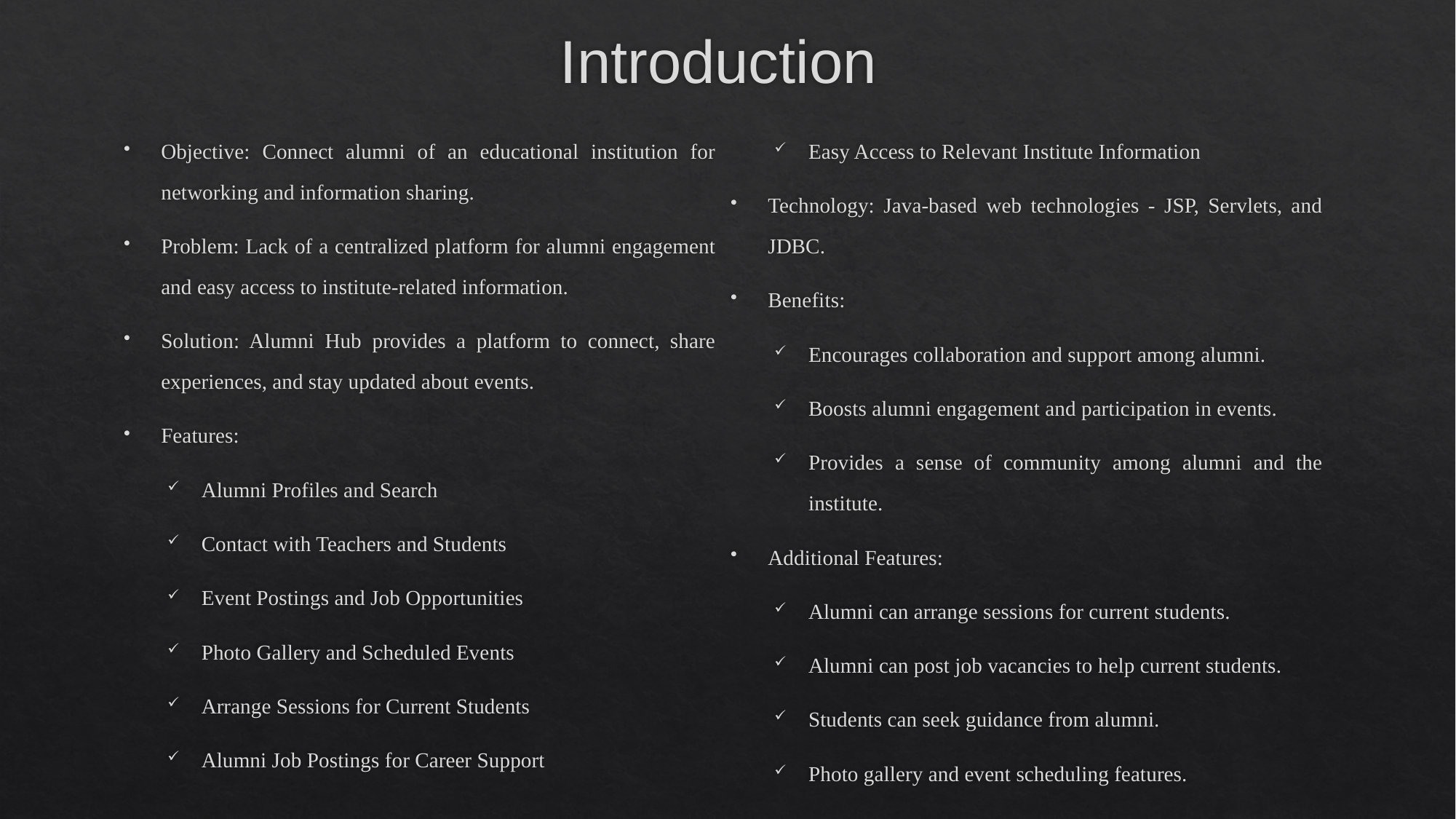

# Introduction
Objective: Connect alumni of an educational institution for networking and information sharing.
Problem: Lack of a centralized platform for alumni engagement and easy access to institute-related information.
Solution: Alumni Hub provides a platform to connect, share experiences, and stay updated about events.
Features:
Alumni Profiles and Search
Contact with Teachers and Students
Event Postings and Job Opportunities
Photo Gallery and Scheduled Events
Arrange Sessions for Current Students
Alumni Job Postings for Career Support
Easy Access to Relevant Institute Information
Technology: Java-based web technologies - JSP, Servlets, and JDBC.
Benefits:
Encourages collaboration and support among alumni.
Boosts alumni engagement and participation in events.
Provides a sense of community among alumni and the institute.
Additional Features:
Alumni can arrange sessions for current students.
Alumni can post job vacancies to help current students.
Students can seek guidance from alumni.
Photo gallery and event scheduling features.